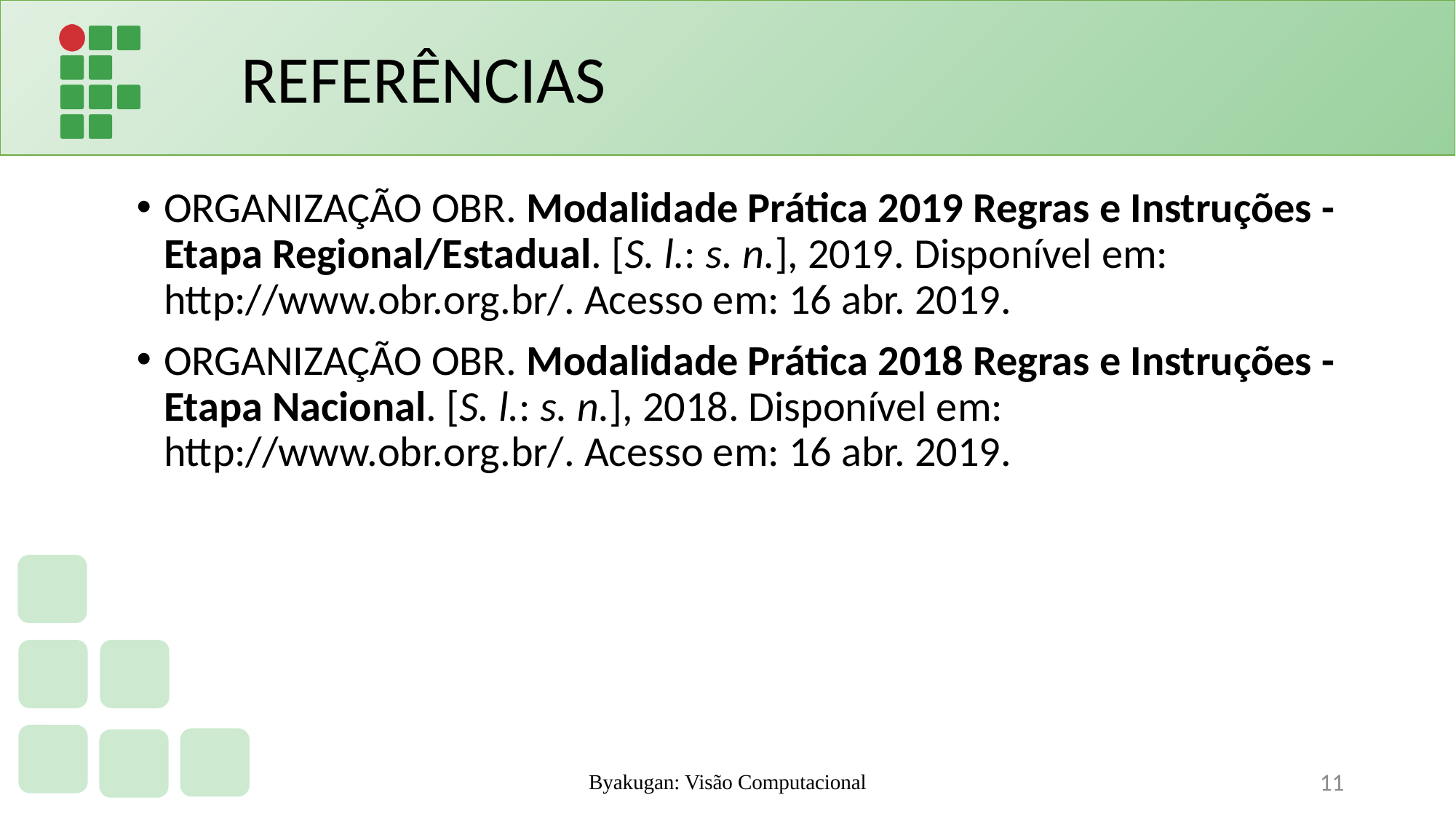

# REFERÊNCIAS
ORGANIZAÇÃO OBR. Modalidade Prática 2019 Regras e Instruções - Etapa Regional/Estadual. [S. l.: s. n.], 2019. Disponível em: http://www.obr.org.br/. Acesso em: 16 abr. 2019.
ORGANIZAÇÃO OBR. Modalidade Prática 2018 Regras e Instruções - Etapa Nacional. [S. l.: s. n.], 2018. Disponível em: http://www.obr.org.br/. Acesso em: 16 abr. 2019.

Byakugan: Visão Computacional
11